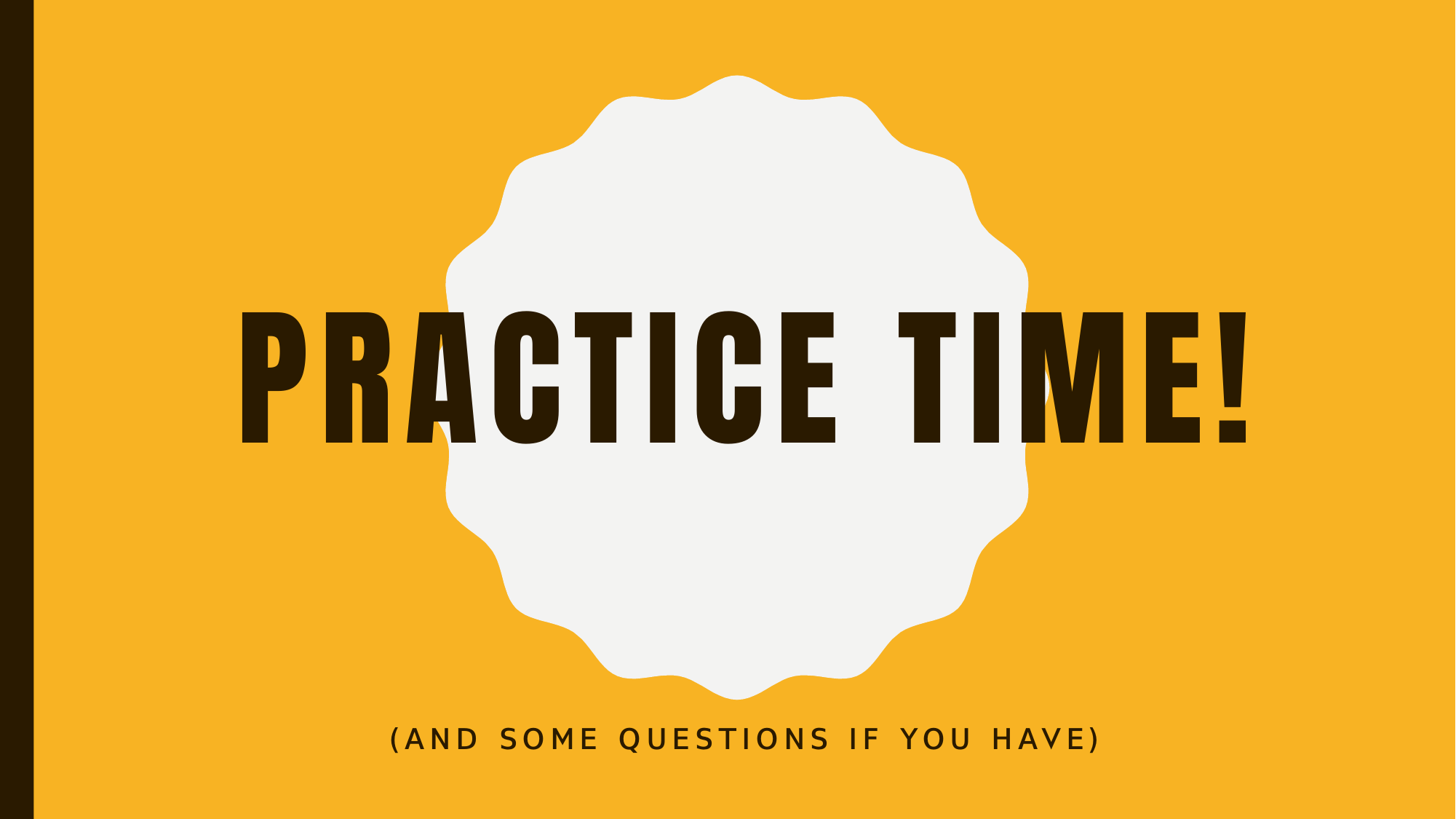

# PRACTICE TIME!
(and some questions if you have)